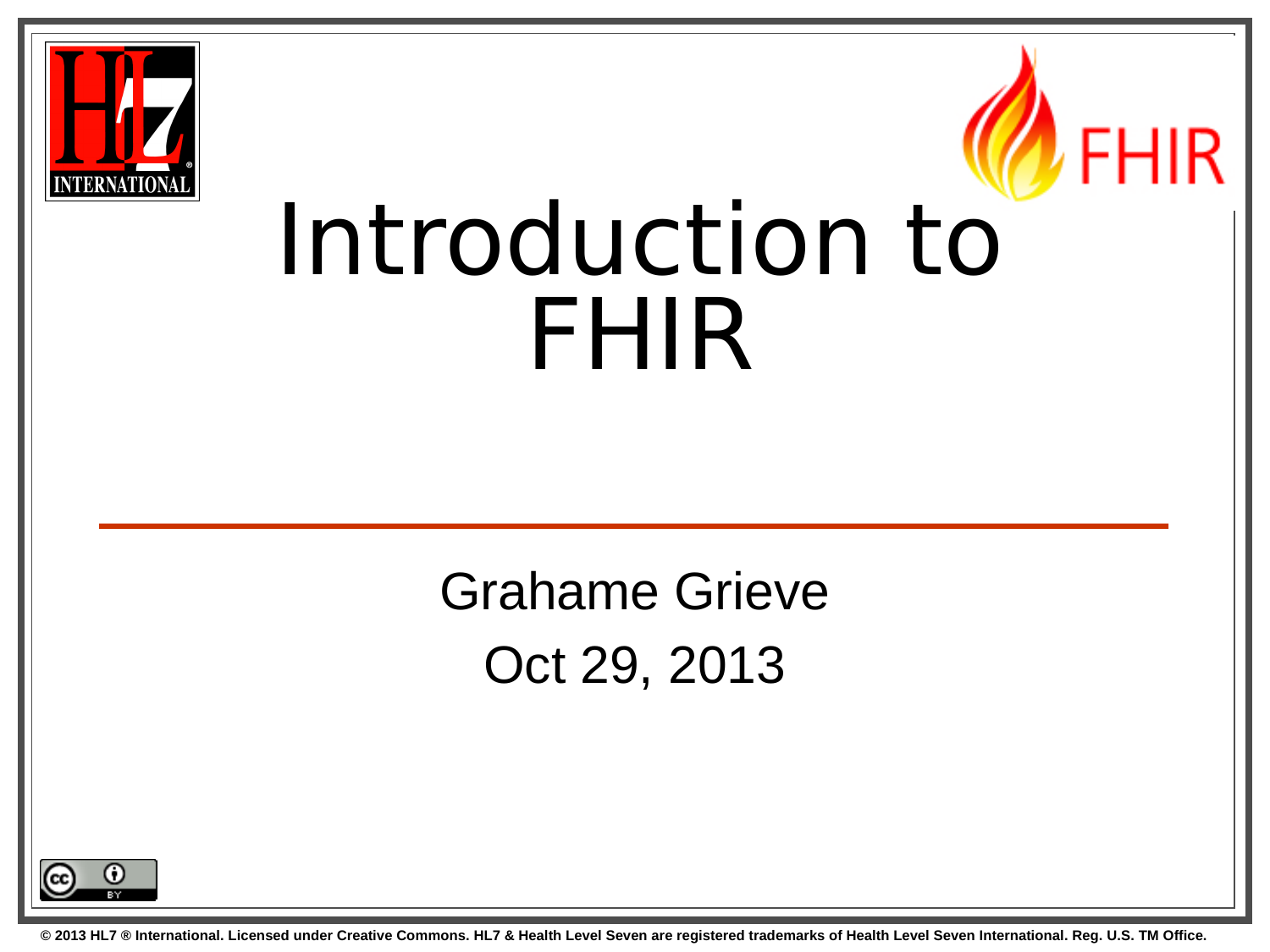

# Introduction to FHIR
Grahame Grieve
Oct 29, 2013